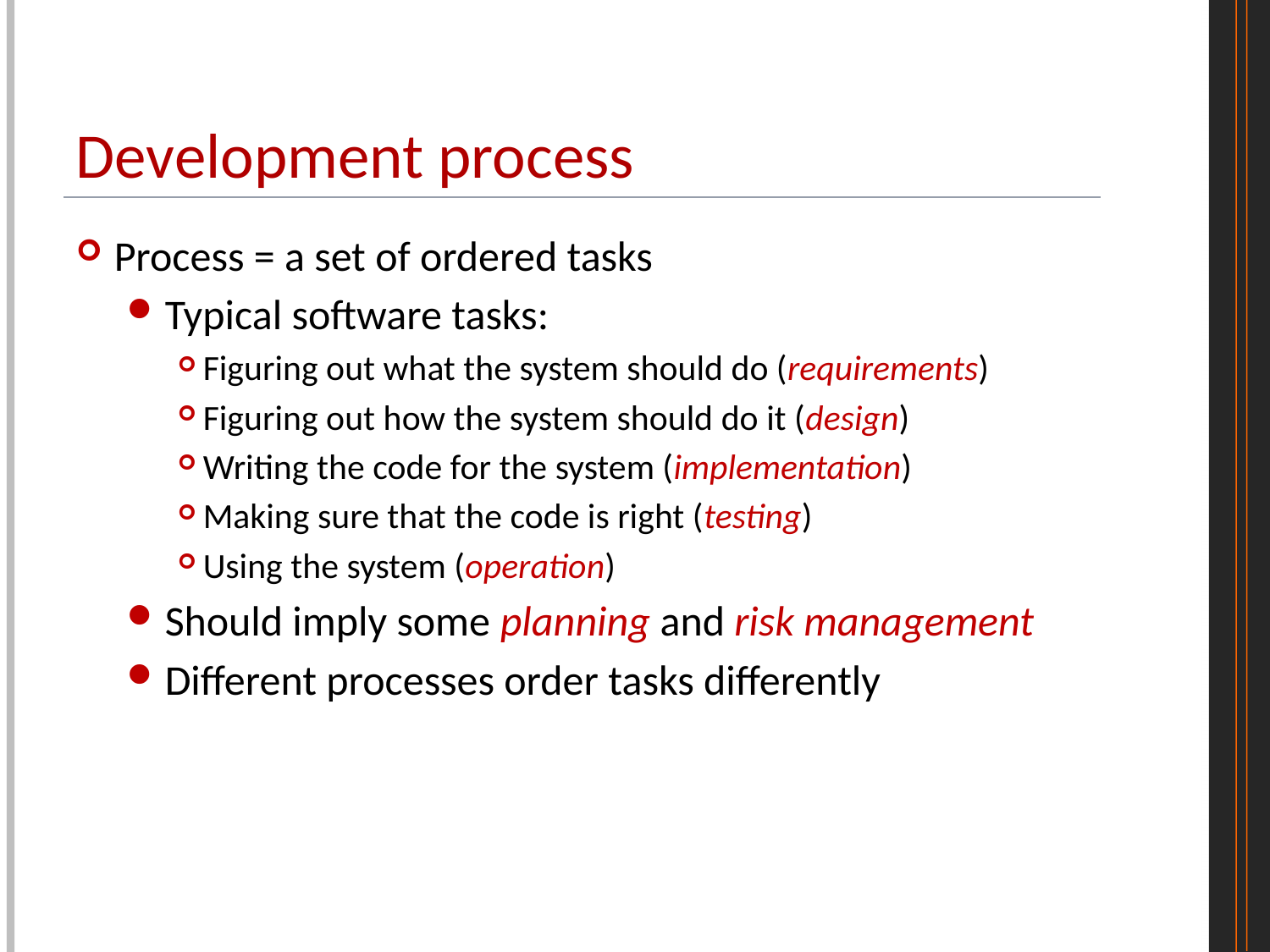

# Development process
Process = a set of ordered tasks
Typical software tasks:
Figuring out what the system should do (requirements)
Figuring out how the system should do it (design)
Writing the code for the system (implementation)
Making sure that the code is right (testing)
Using the system (operation)
Should imply some planning and risk management
Different processes order tasks differently